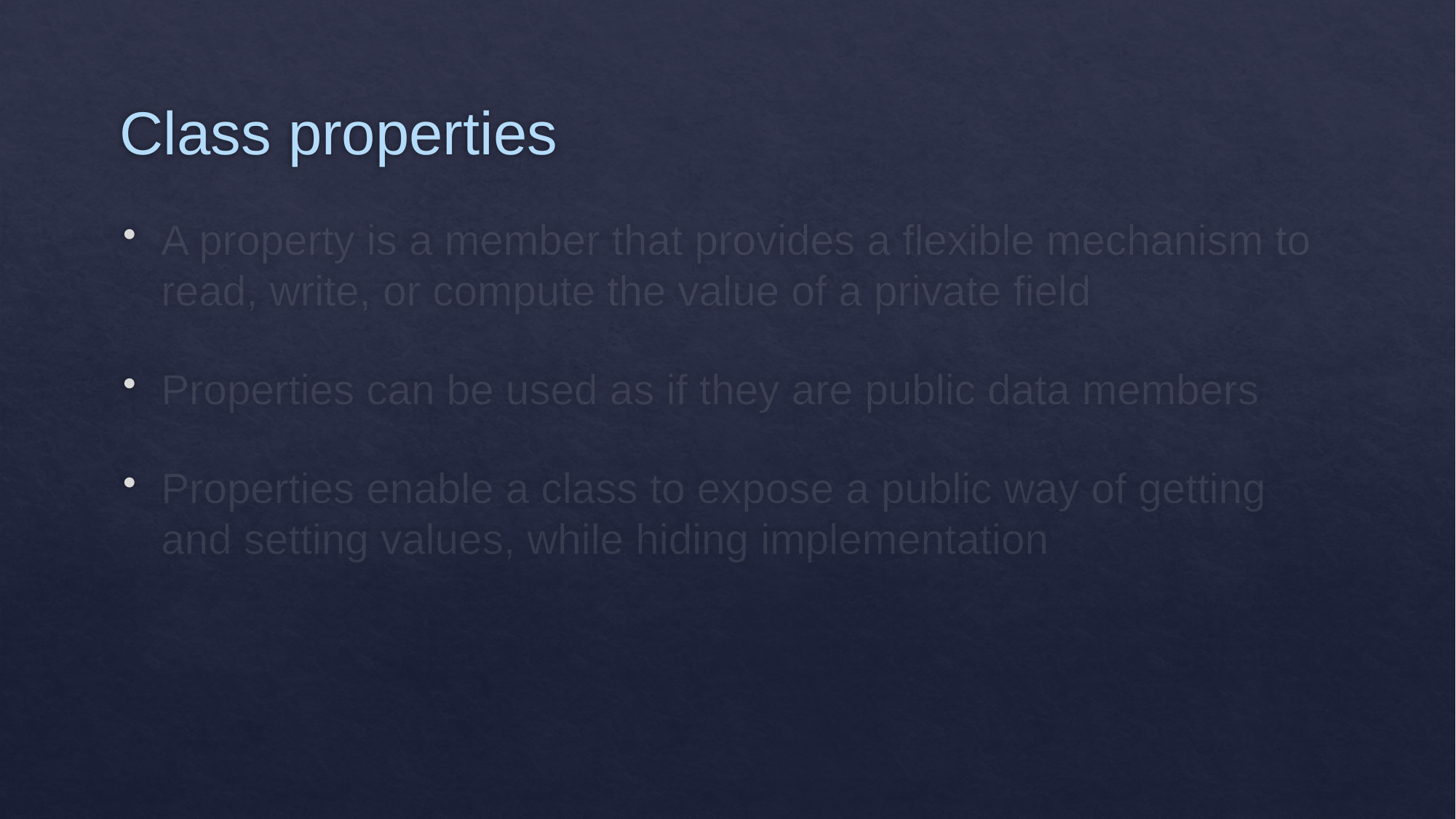

# Class properties
A property is a member that provides a flexible mechanism to read, write, or compute the value of a private field

Properties can be used as if they are public data members

Properties enable a class to expose a public way of getting and setting values, while hiding implementation